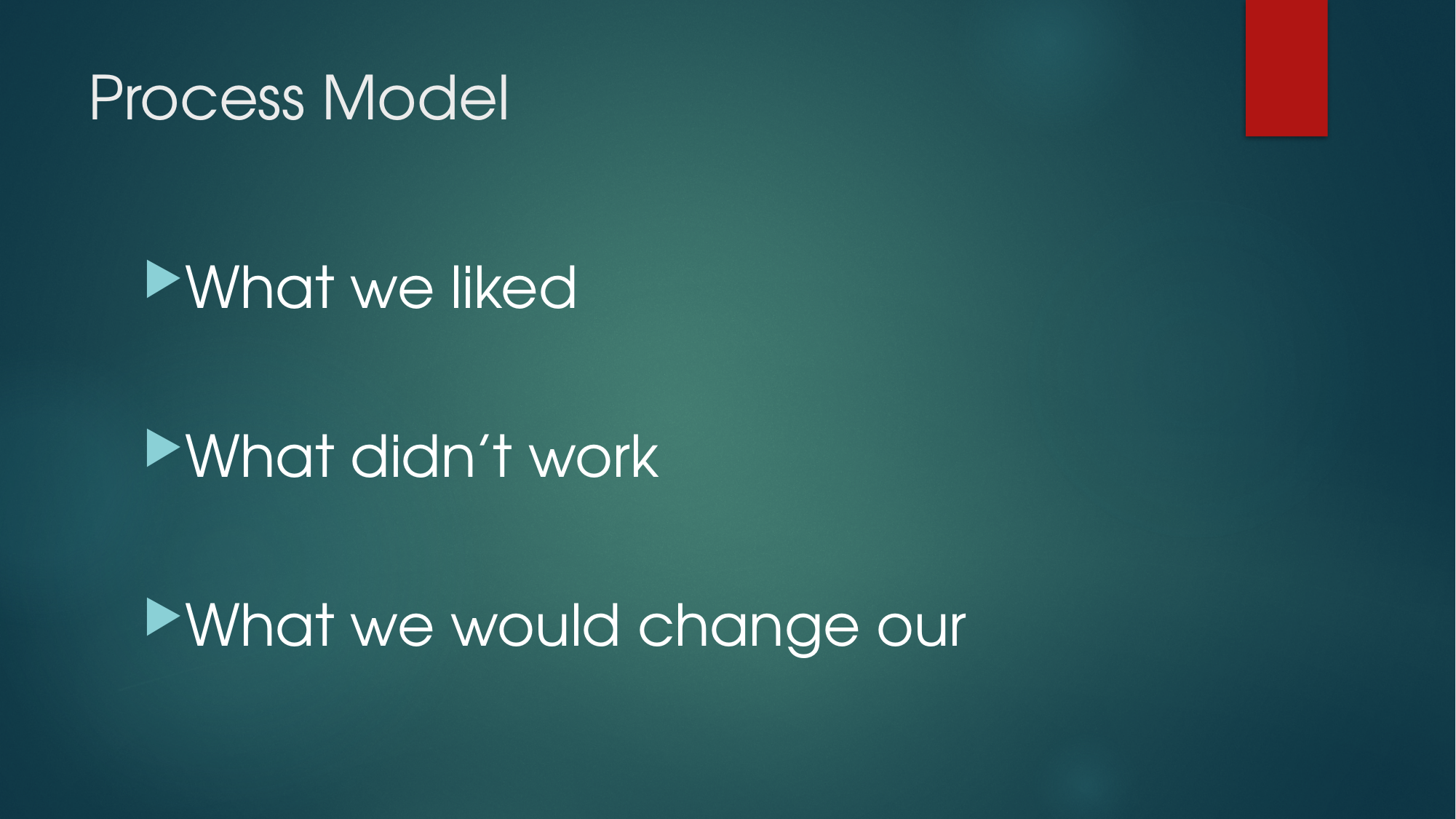

# Process Model
What we liked

What didn’t work

What we would change our